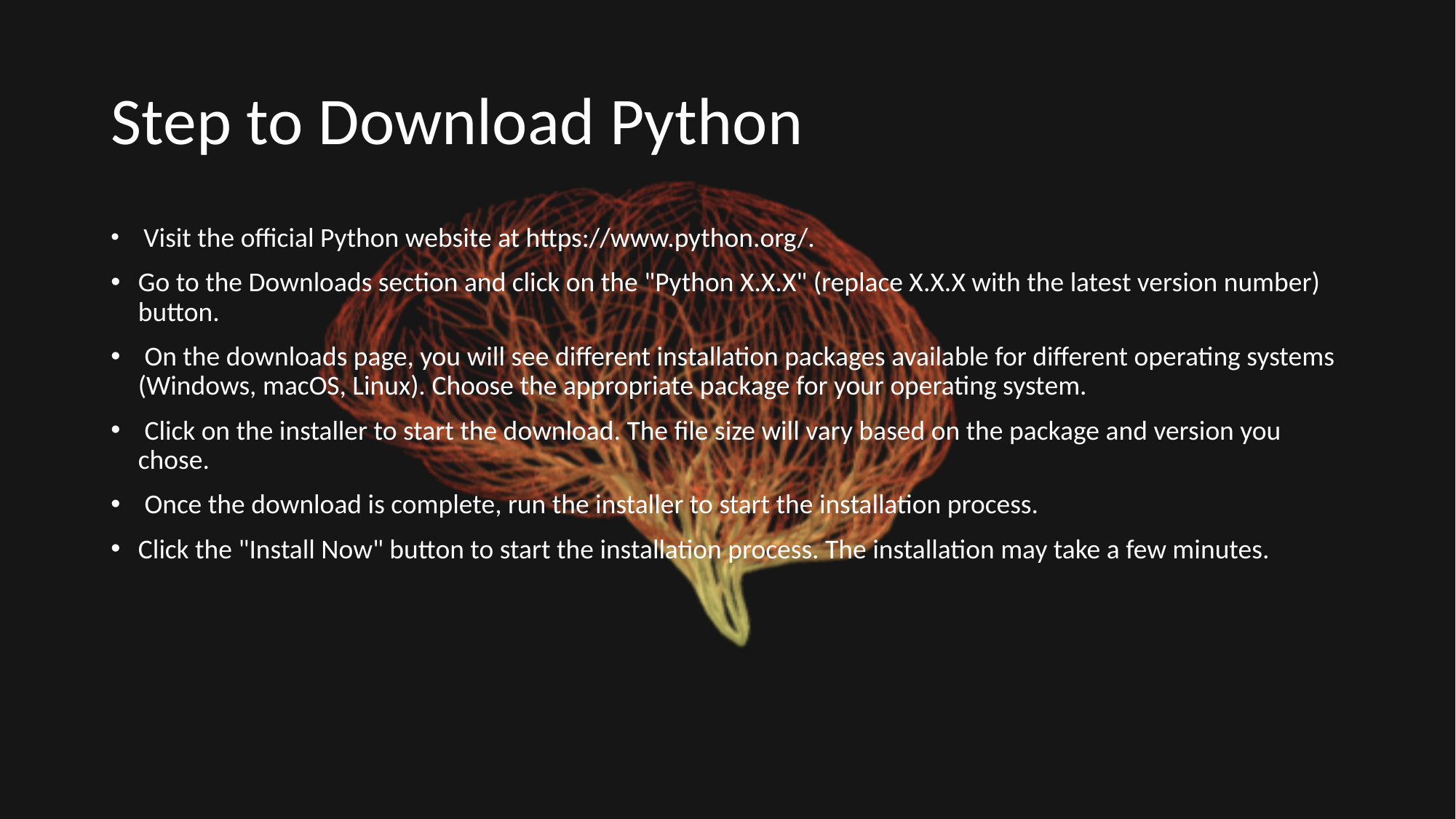

# Step to Download Python
 Visit the official Python website at https://www.python.org/.
Go to the Downloads section and click on the "Python X.X.X" (replace X.X.X with the latest version number) button.
 On the downloads page, you will see different installation packages available for different operating systems (Windows, macOS, Linux). Choose the appropriate package for your operating system.
 Click on the installer to start the download. The file size will vary based on the package and version you chose.
 Once the download is complete, run the installer to start the installation process.
Click the "Install Now" button to start the installation process. The installation may take a few minutes.